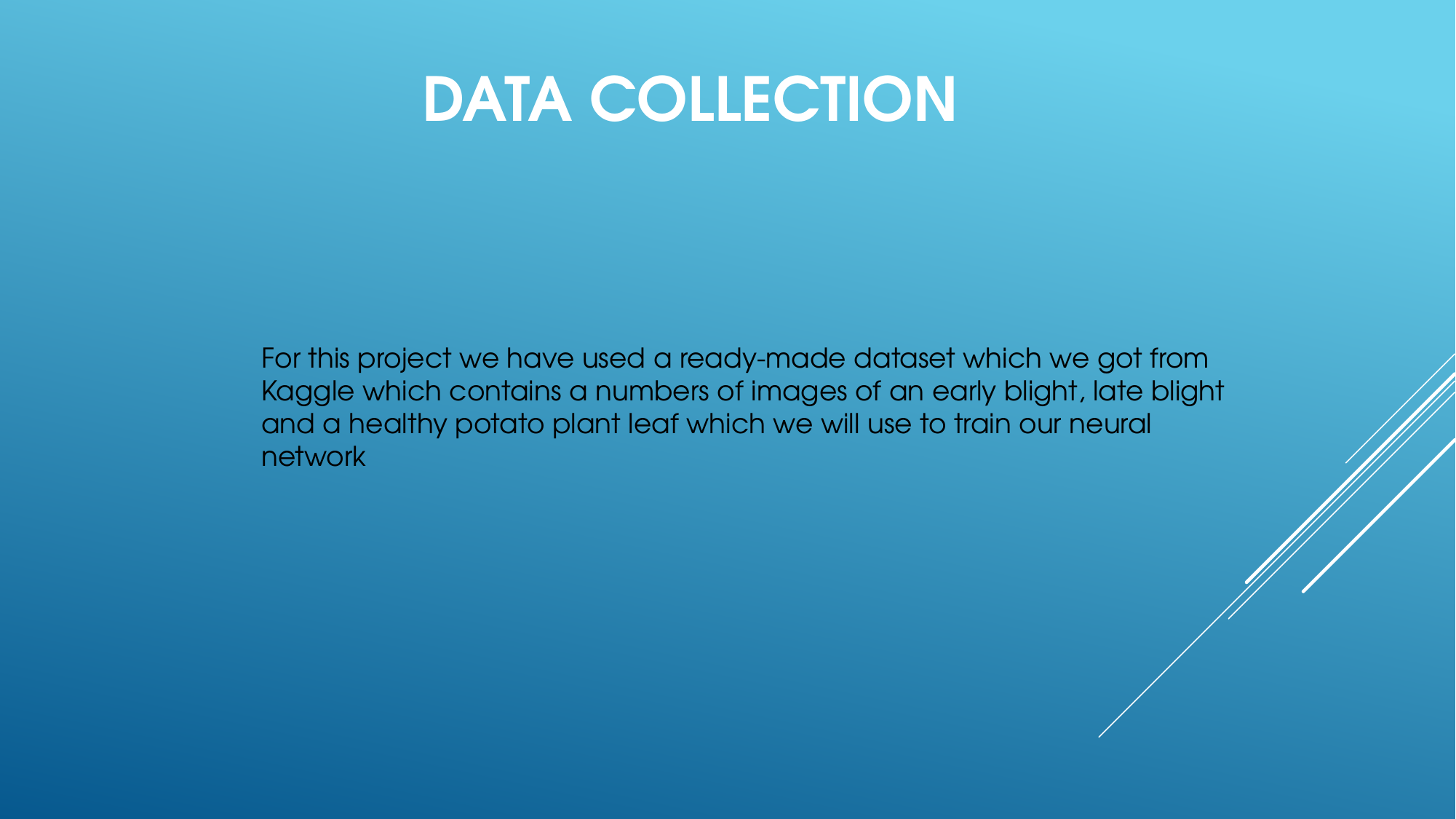

DATA COLLECTION
For this project we have used a ready-made dataset which we got from Kaggle which contains a numbers of images of an early blight, late blight and a healthy potato plant leaf which we will use to train our neural network